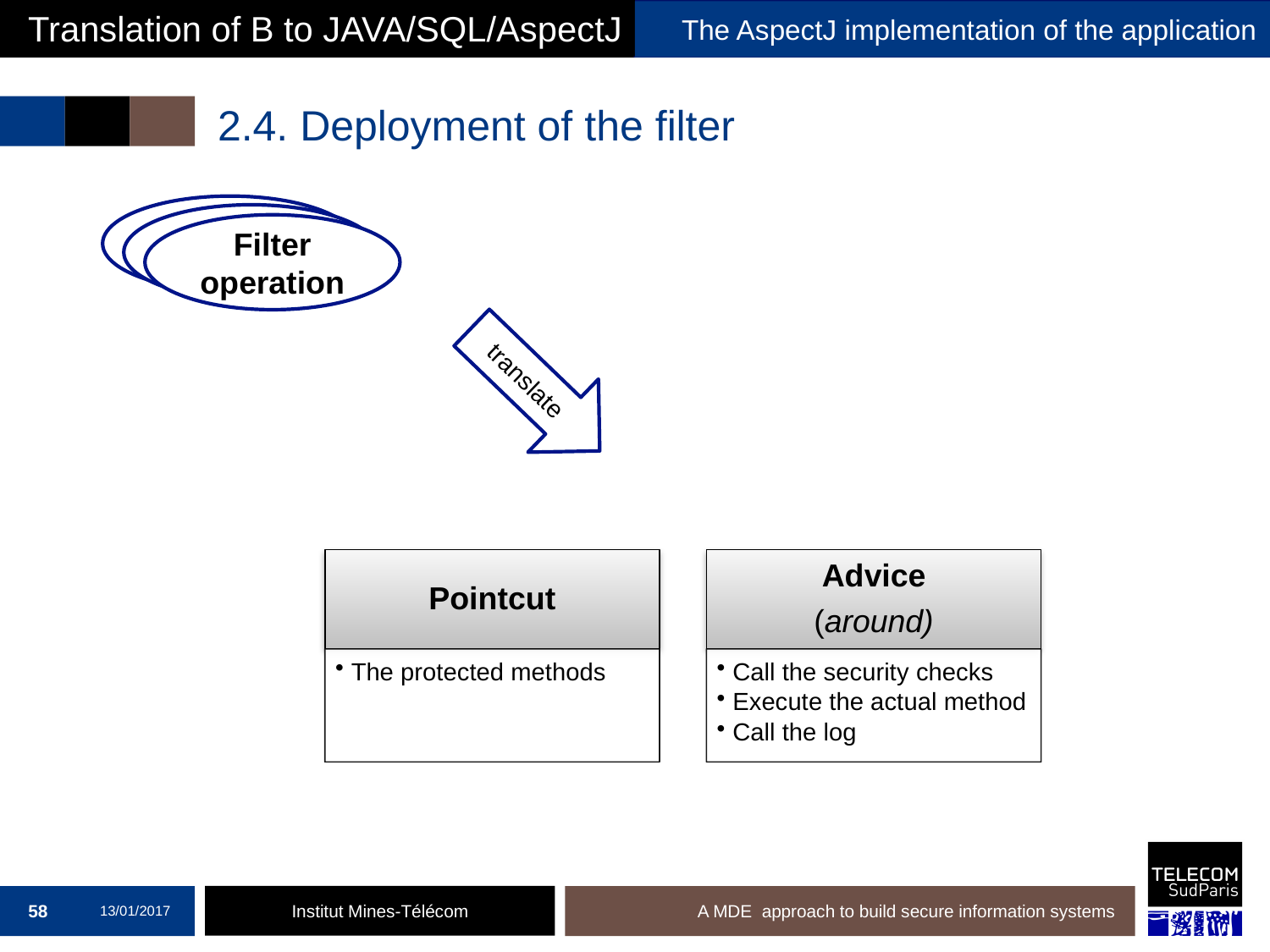

Translation of B to JAVA/SQL/AspectJ
The AspectJ implementation of the application
# 2.4. Deployment of the filter
Filter operation
Filter operation
Filter operation
translate
Pointcut
The protected methods
Advice
(around)
Call the security checks
Execute the actual method
Call the log
58
13/01/2017
A MDE  approach to build secure information systems